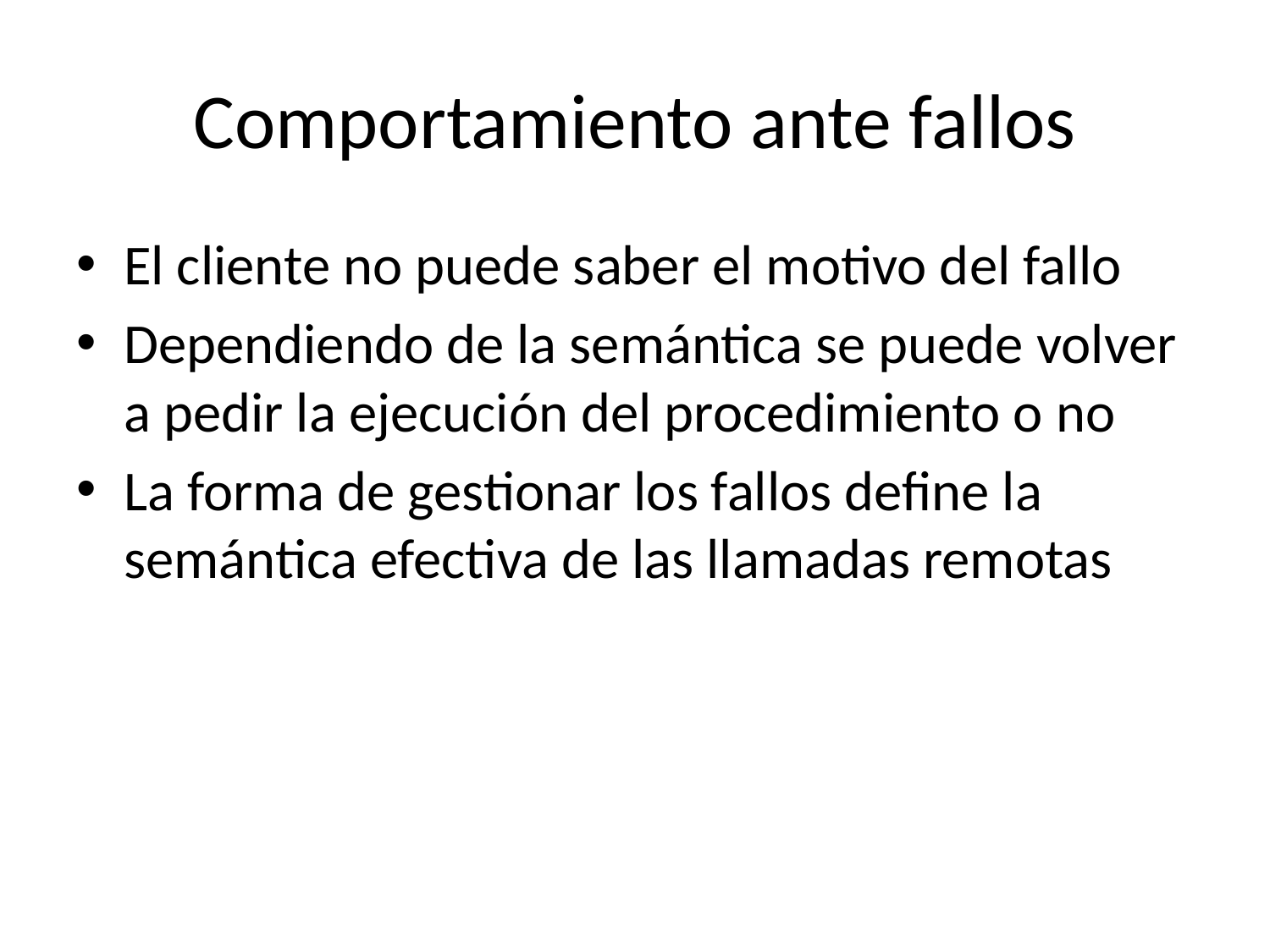

# Comportamiento ante fallos
El cliente no puede saber el motivo del fallo
Dependiendo de la semántica se puede volver a pedir la ejecución del procedimiento o no
La forma de gestionar los fallos define la semántica efectiva de las llamadas remotas